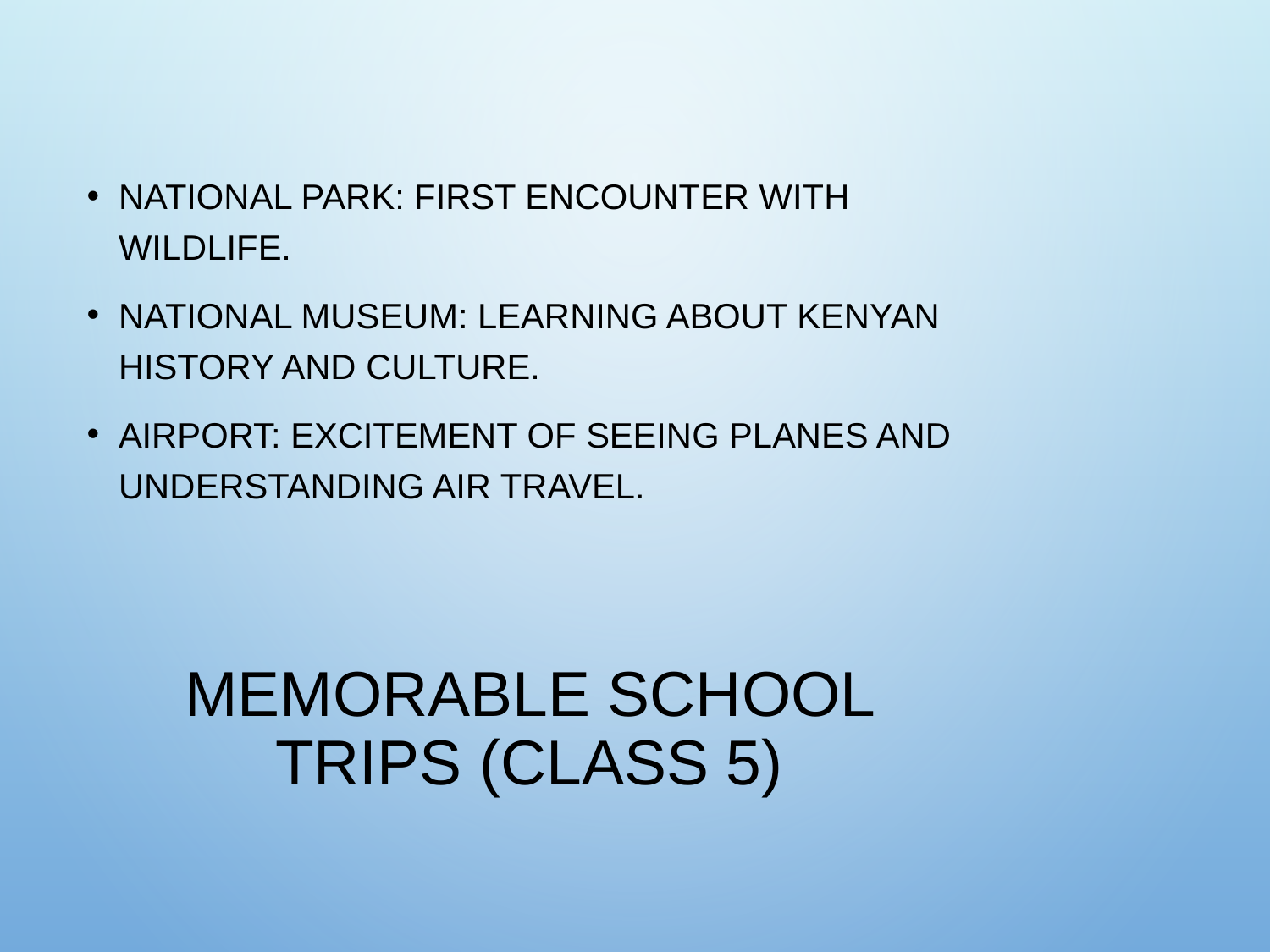

National park: first encounter with wildlife.
National museum: learning about Kenyan history and culture.
Airport: excitement of seeing planes and understanding air travel.
# Memorable School Trips (Class 5)